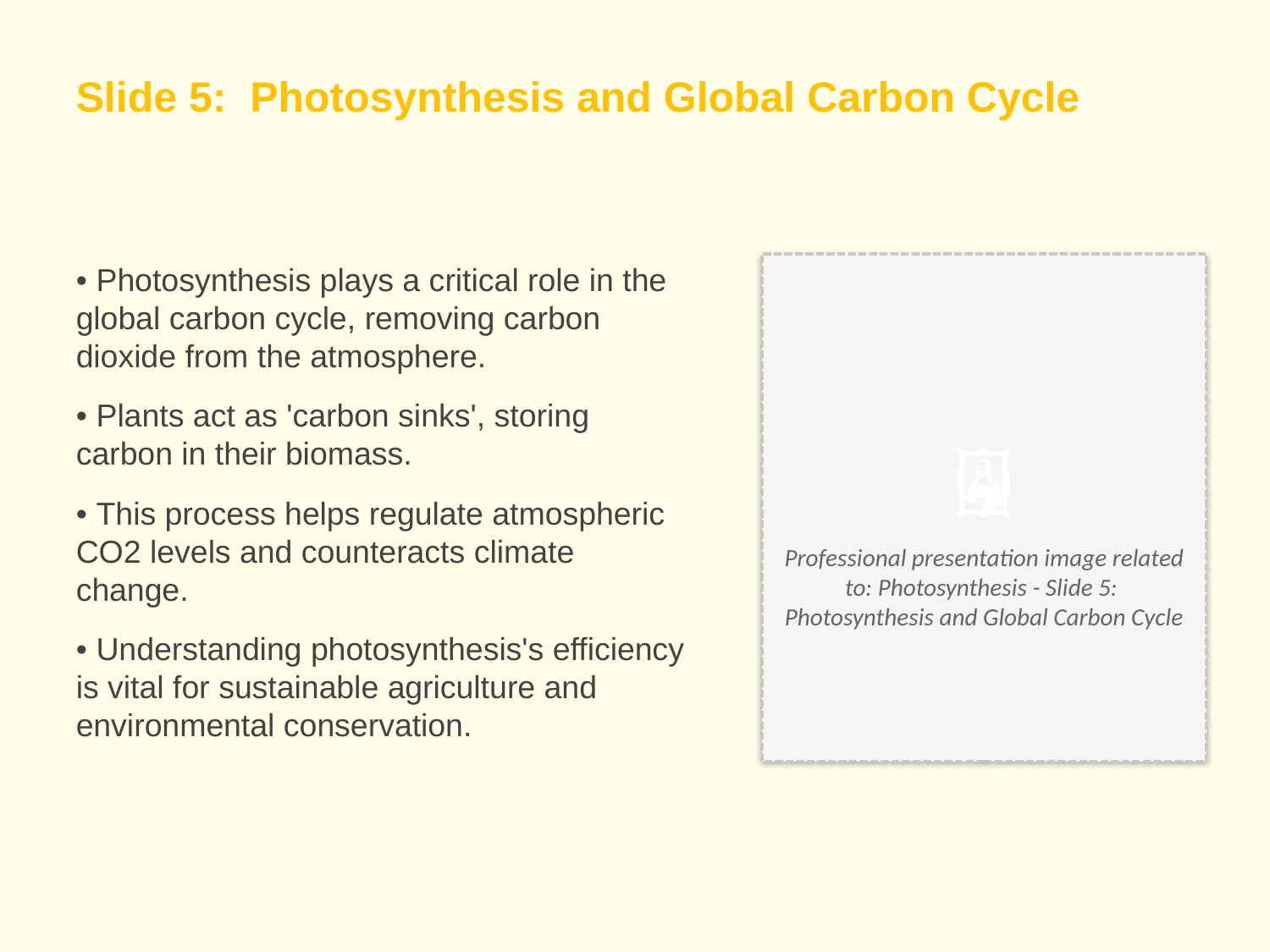

Slide 5:  Photosynthesis and Global Carbon Cycle
• Photosynthesis plays a critical role in the global carbon cycle, removing carbon dioxide from the atmosphere.
• Plants act as 'carbon sinks', storing carbon in their biomass.
• This process helps regulate atmospheric CO2 levels and counteracts climate change.
• Understanding photosynthesis's efficiency is vital for sustainable agriculture and environmental conservation.

🖼️
Professional presentation image related to: Photosynthesis - Slide 5:  Photosynthesis and Global Carbon Cycle